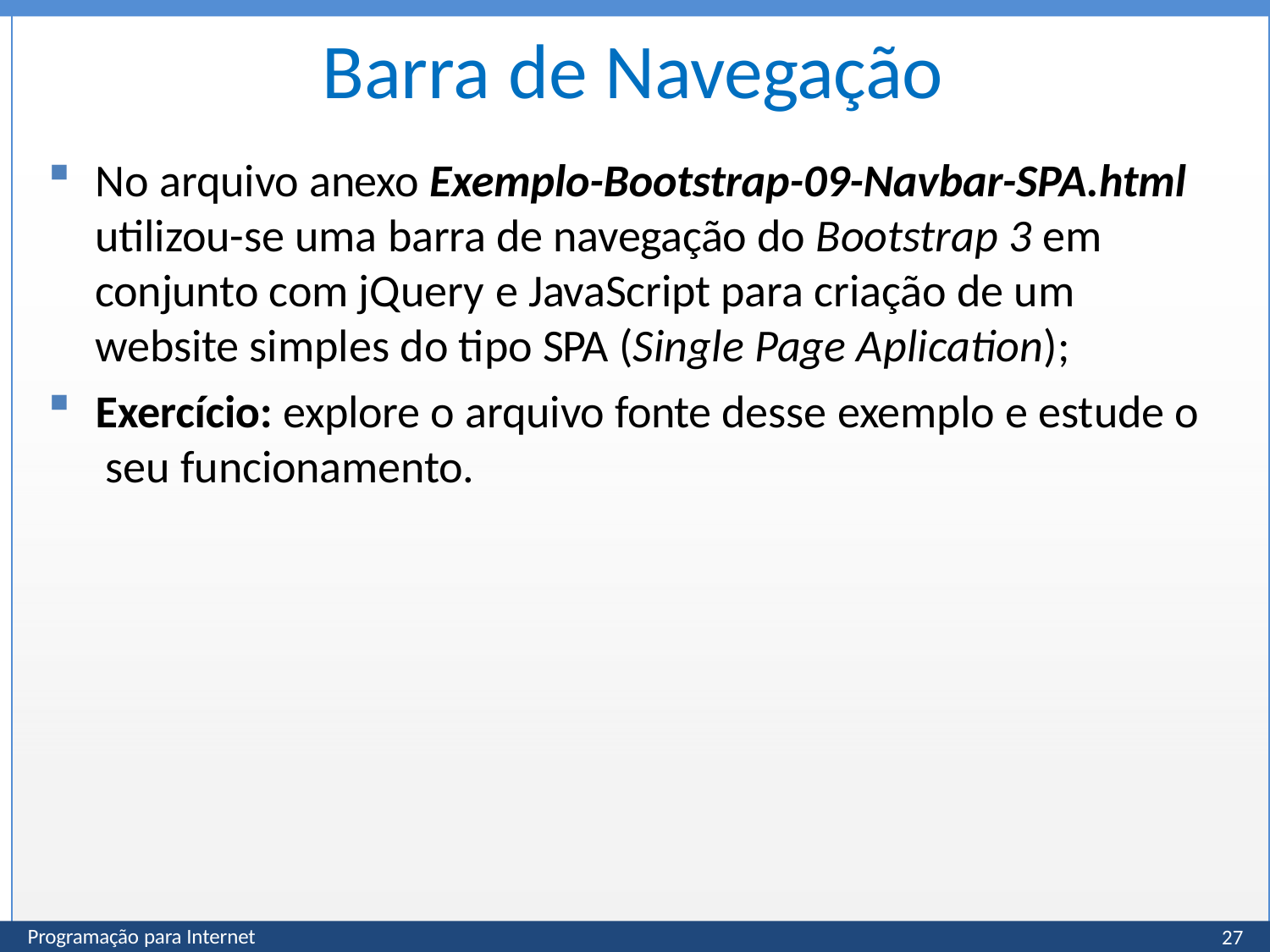

# Barra de Navegação
No arquivo anexo Exemplo-Bootstrap-09-Navbar-SPA.html  utilizou-se uma barra de navegação do Bootstrap 3 em  conjunto com jQuery e JavaScript para criação de um  website simples do tipo SPA (Single Page Aplication);
Exercício: explore o arquivo fonte desse exemplo e estude o  seu funcionamento.
27
Programação para Internet